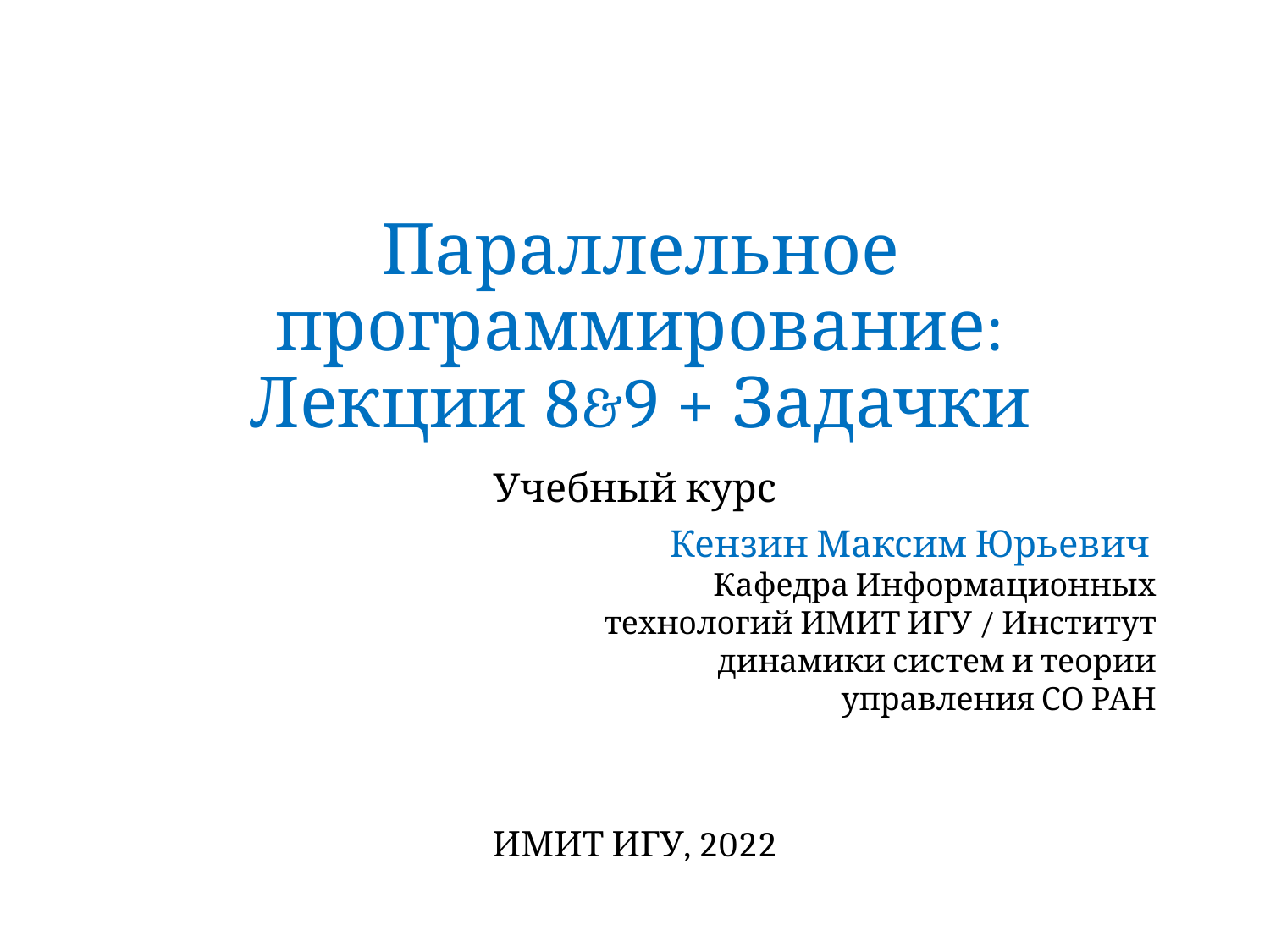

# Параллельное программирование: Лекции 8&9 + Задачки
Учебный курс
Кензин Максим Юрьевич
Кафедра Информационных технологий ИМИТ ИГУ / Институт динамики систем и теории управления СО РАН
ИМИТ ИГУ, 2022